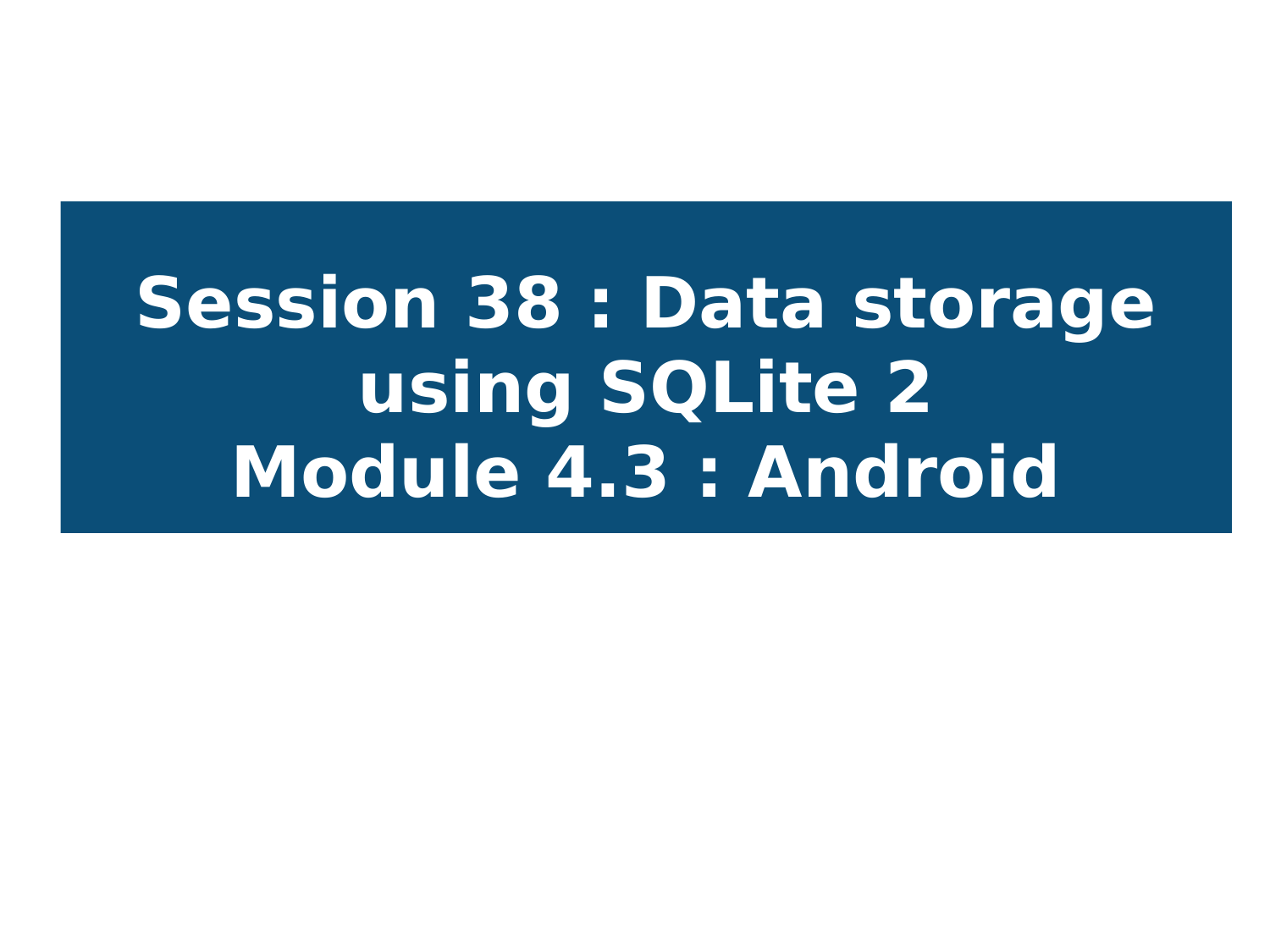

Session 38 : Data storage
using SQLite 2
Module 4.3 : Android